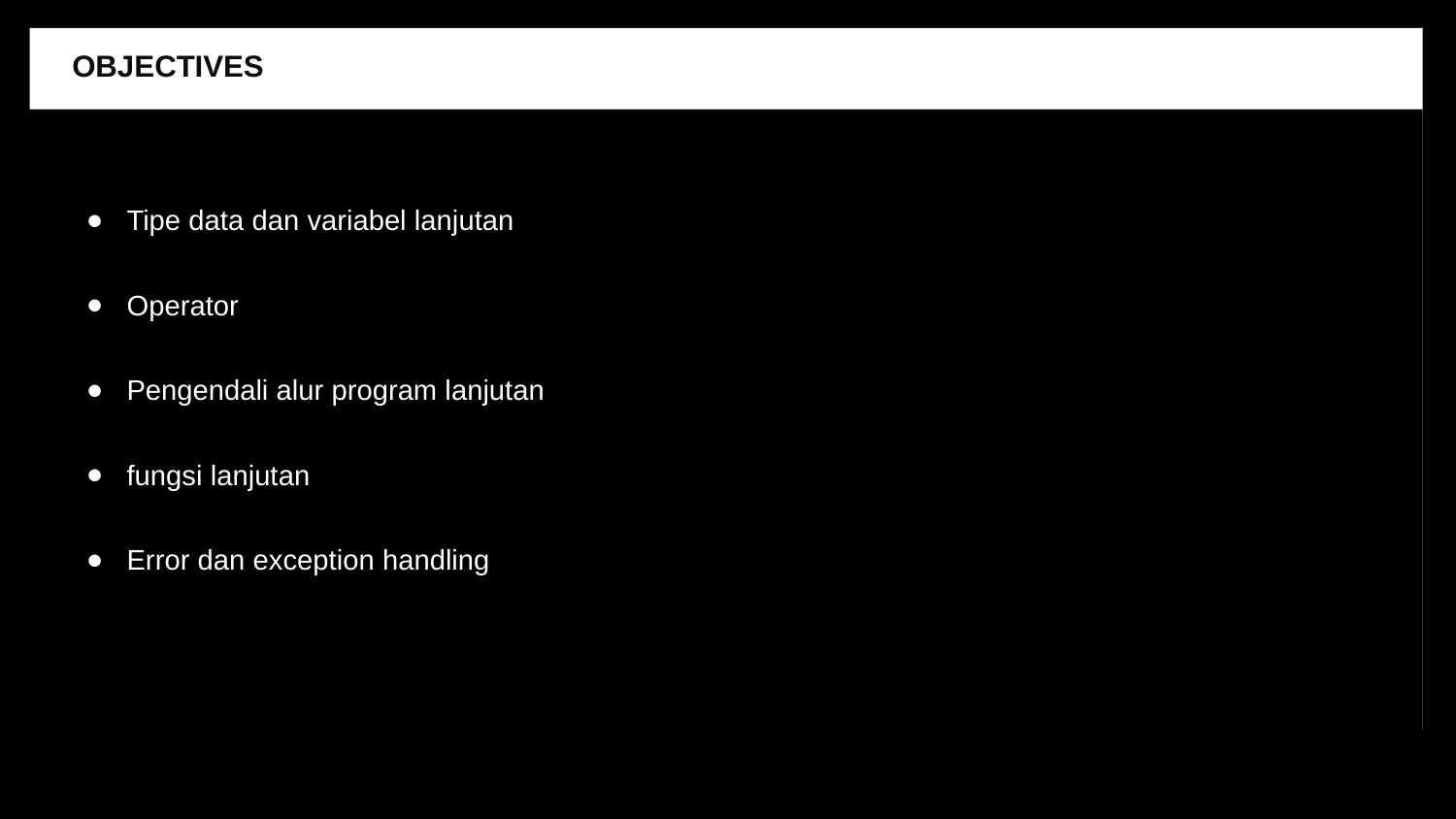

OBJECTIVES

Tipe data dan variabel lanjutan
Operator
Pengendali alur program lanjutan
fungsi lanjutan
Error dan exception handling